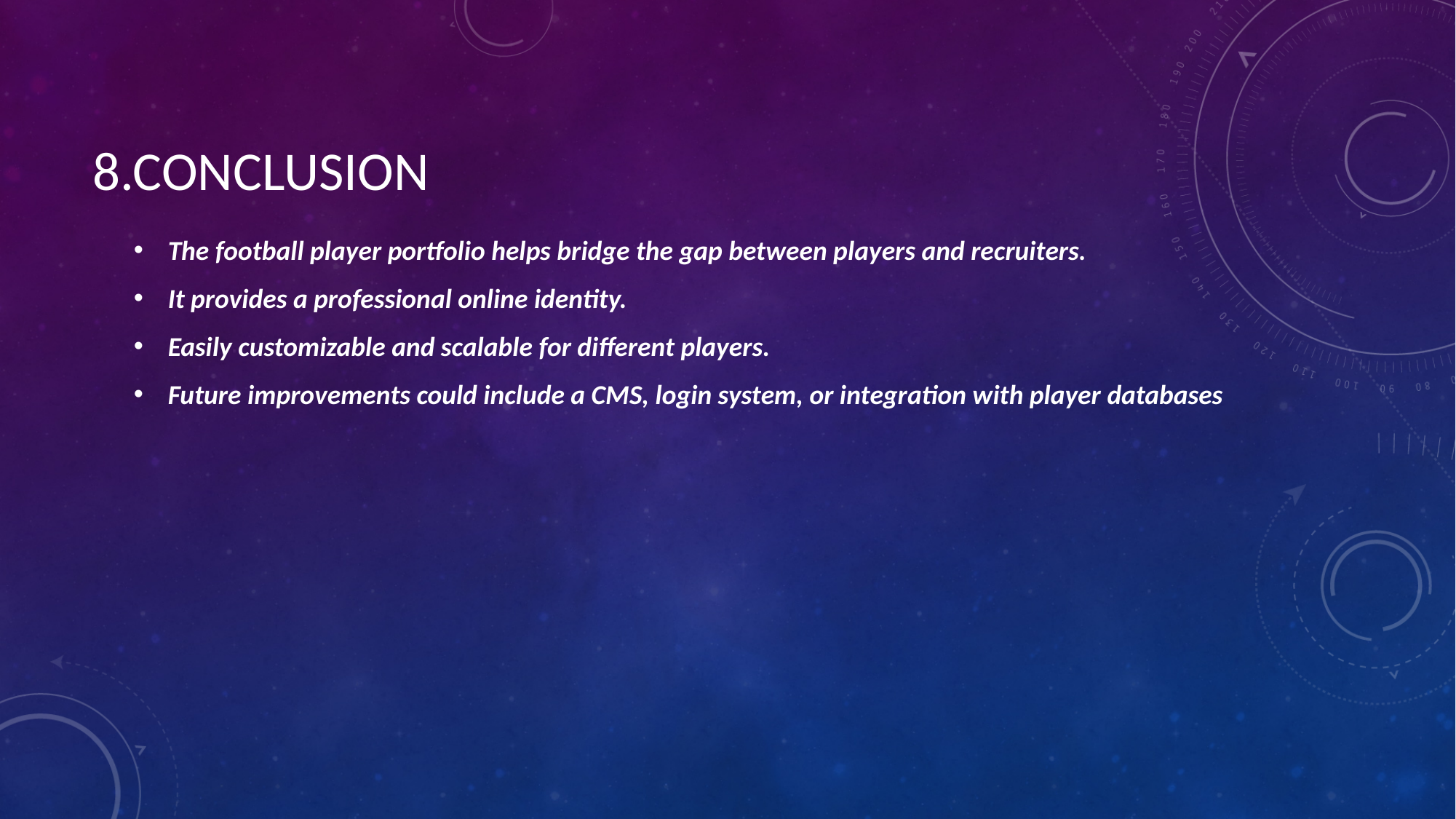

# 8.Conclusion
The football player portfolio helps bridge the gap between players and recruiters.
It provides a professional online identity.
Easily customizable and scalable for different players.
Future improvements could include a CMS, login system, or integration with player databases